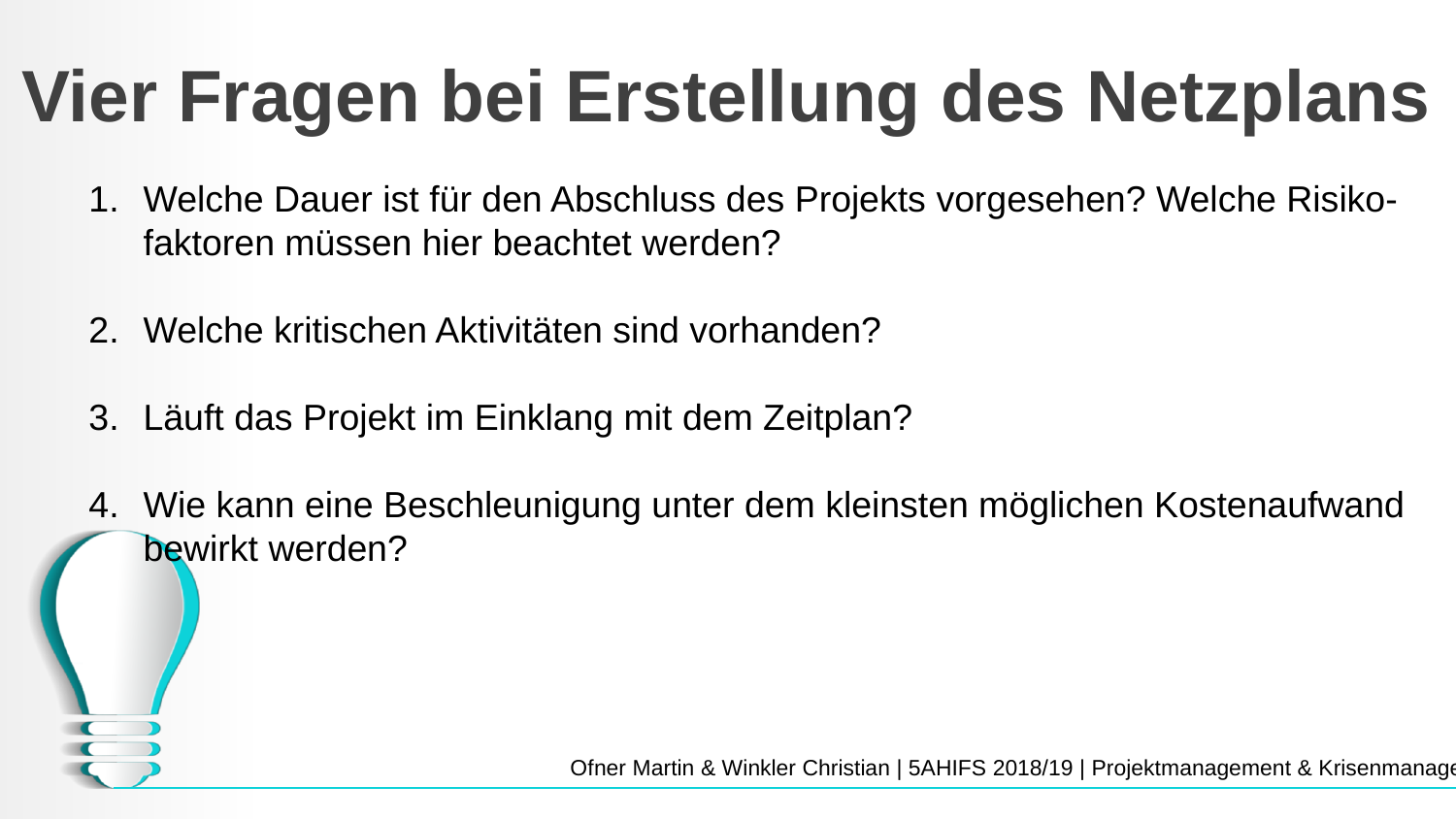

# Vier Fragen bei Erstellung des Netzplans
Welche Dauer ist für den Abschluss des Projekts vorgesehen? Welche Risiko- faktoren müssen hier beachtet werden?

Welche kritischen Aktivitäten sind vorhanden?

Läuft das Projekt im Einklang mit dem Zeitplan?

Wie kann eine Beschleunigung unter dem kleinsten möglichen Kostenaufwand bewirkt werden?